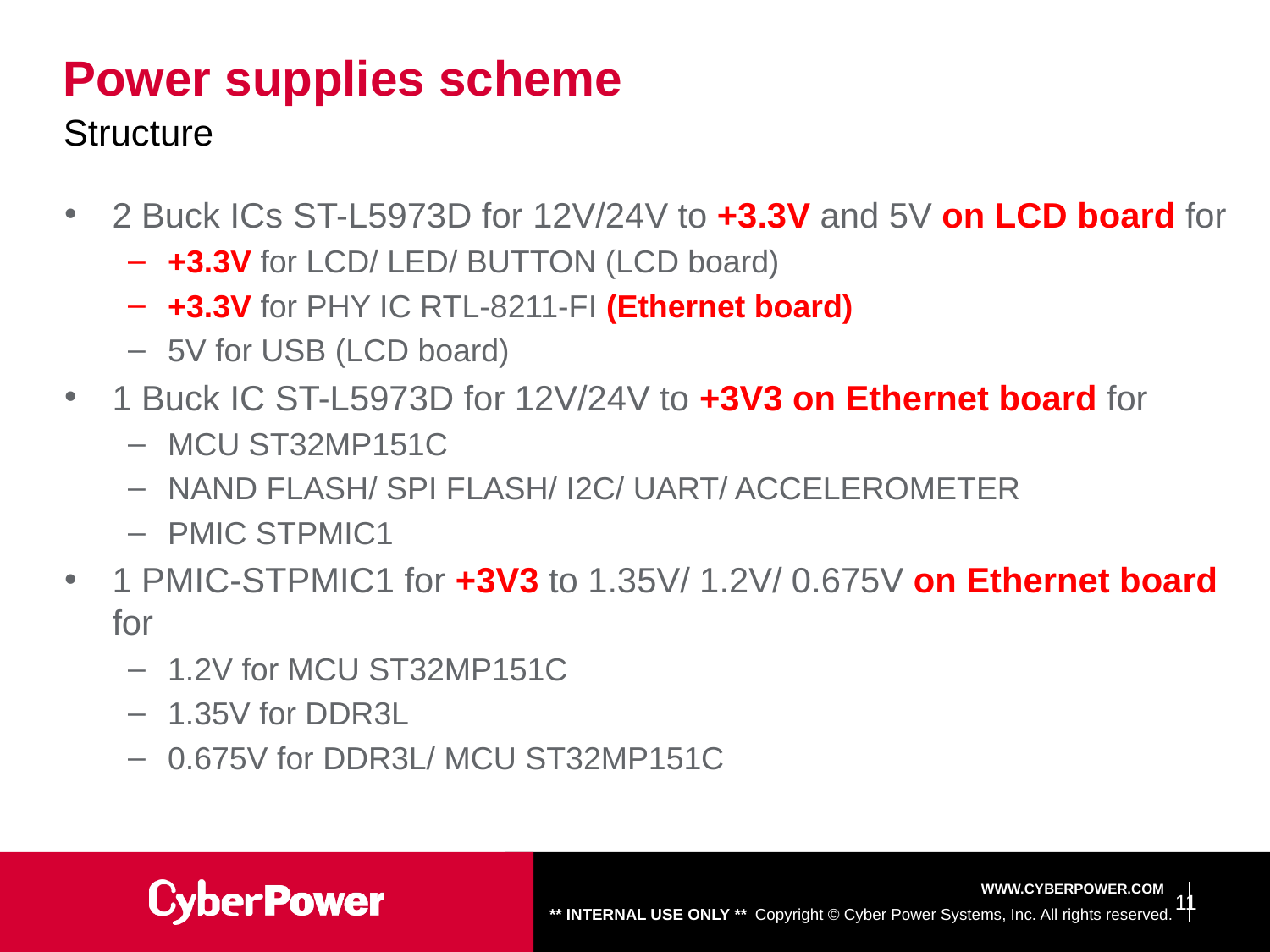

# Power supplies scheme
Structure
2 Buck ICs ST-L5973D for 12V/24V to +3.3V and 5V on LCD board for
+3.3V for LCD/ LED/ BUTTON (LCD board)
+3.3V for PHY IC RTL-8211-FI (Ethernet board)
5V for USB (LCD board)
1 Buck IC ST-L5973D for 12V/24V to +3V3 on Ethernet board for
MCU ST32MP151C
NAND FLASH/ SPI FLASH/ I2C/ UART/ ACCELEROMETER
PMIC STPMIC1
1 PMIC-STPMIC1 for +3V3 to 1.35V/ 1.2V/ 0.675V on Ethernet board for
1.2V for MCU ST32MP151C
1.35V for DDR3L
0.675V for DDR3L/ MCU ST32MP151C